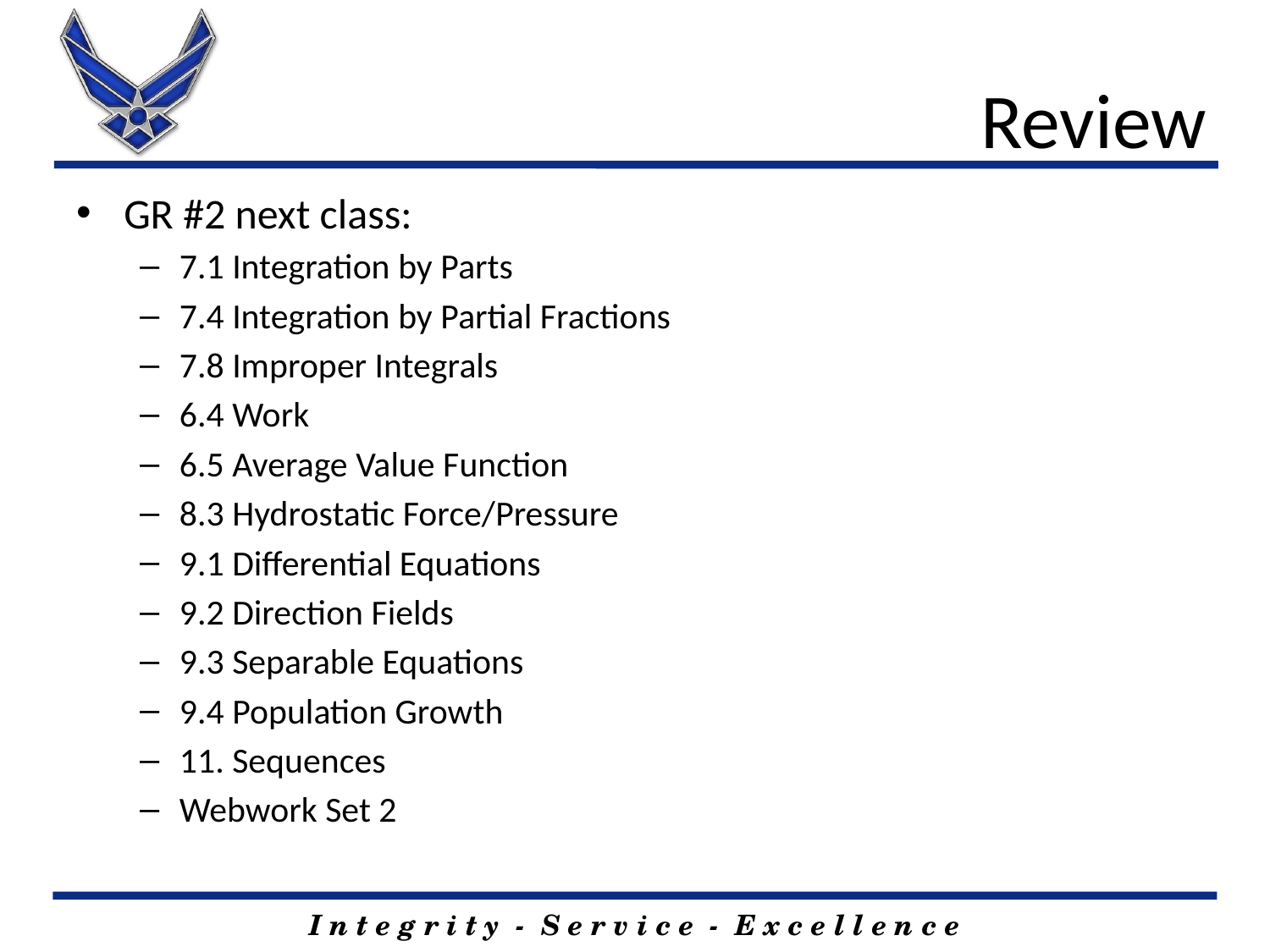

# Review
GR #2 next class:
7.1 Integration by Parts
7.4 Integration by Partial Fractions
7.8 Improper Integrals
6.4 Work
6.5 Average Value Function
8.3 Hydrostatic Force/Pressure
9.1 Differential Equations
9.2 Direction Fields
9.3 Separable Equations
9.4 Population Growth
11. Sequences
Webwork Set 2